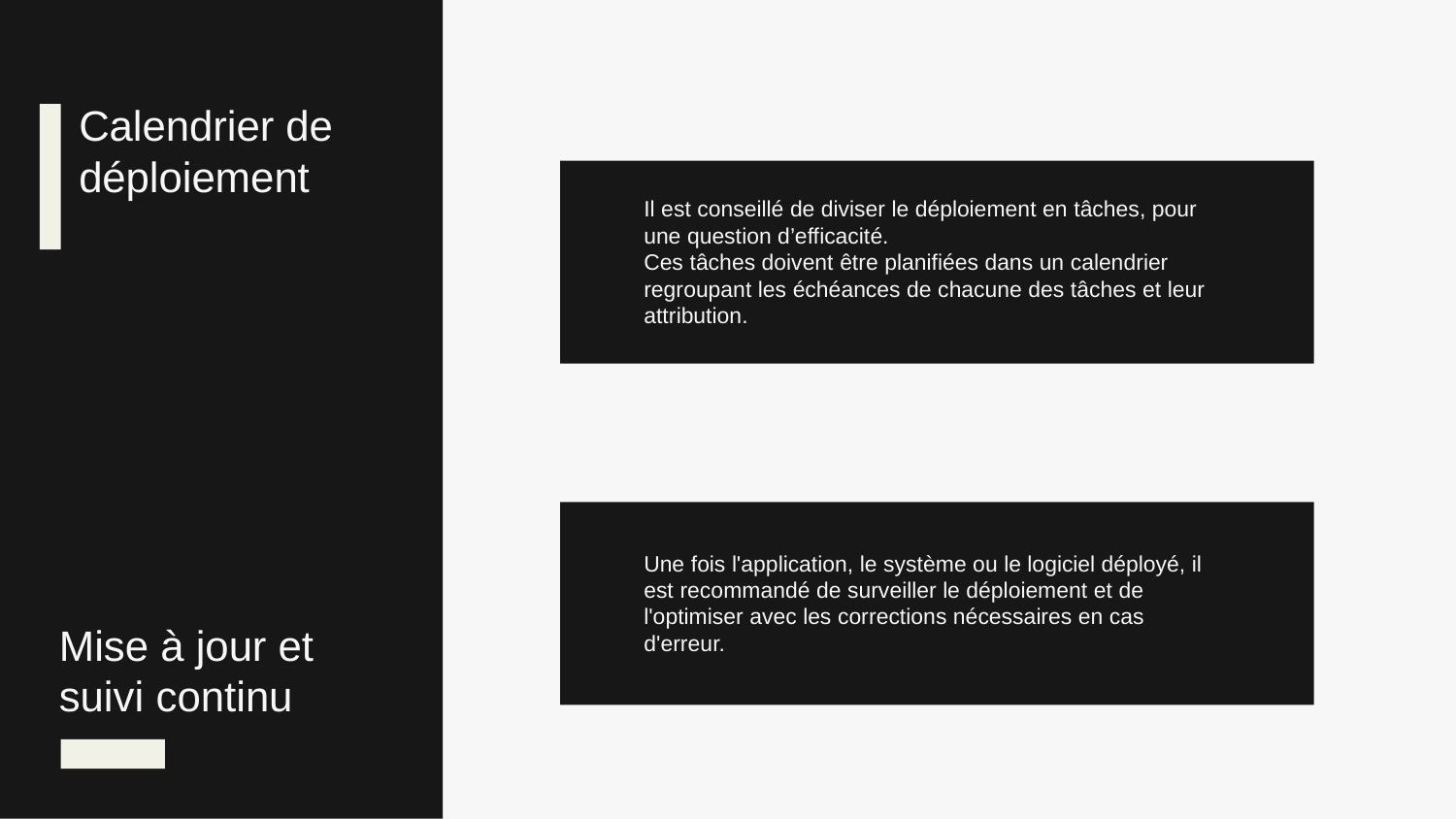

Calendrier de déploiement

Il est conseillé de diviser le déploiement en tâches, pour une question d’efficacité.
Ces tâches doivent être planifiées dans un calendrier regroupant les échéances de chacune des tâches et leur attribution.

Une fois l'application, le système ou le logiciel déployé, il est recommandé de surveiller le déploiement et de l'optimiser avec les corrections nécessaires en cas d'erreur.
Mise à jour et suivi continu